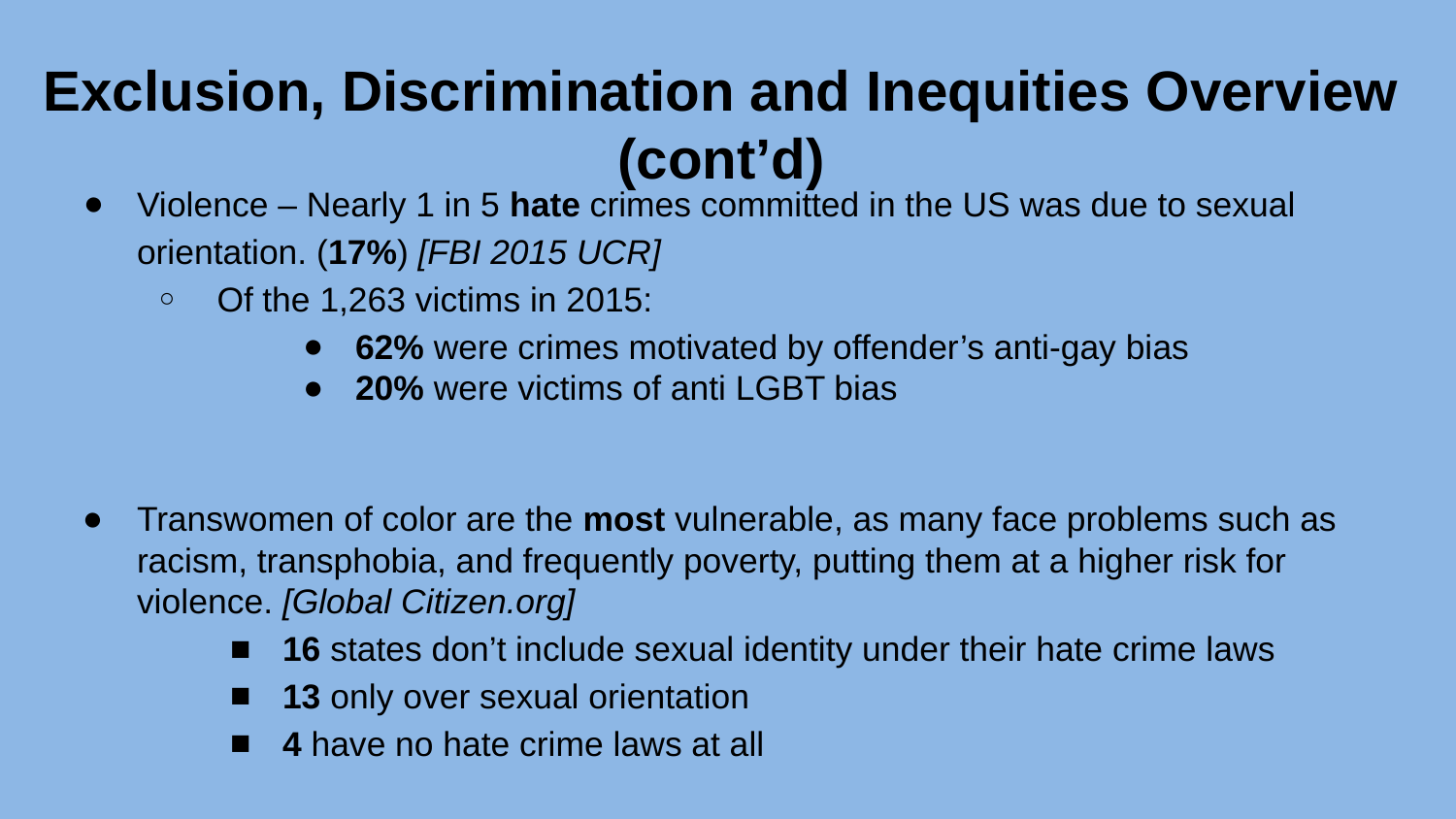

# Exclusion, Discrimination and Inequities Overview (cont’d)

Violence – Nearly 1 in 5 hate crimes committed in the US was due to sexual orientation. (17%) [FBI 2015 UCR]
 Of the 1,263 victims in 2015:
62% were crimes motivated by offender’s anti-gay bias
20% were victims of anti LGBT bias

Transwomen of color are the most vulnerable, as many face problems such as racism, transphobia, and frequently poverty, putting them at a higher risk for violence. [Global Citizen.org]
16 states don’t include sexual identity under their hate crime laws
13 only over sexual orientation
4 have no hate crime laws at all